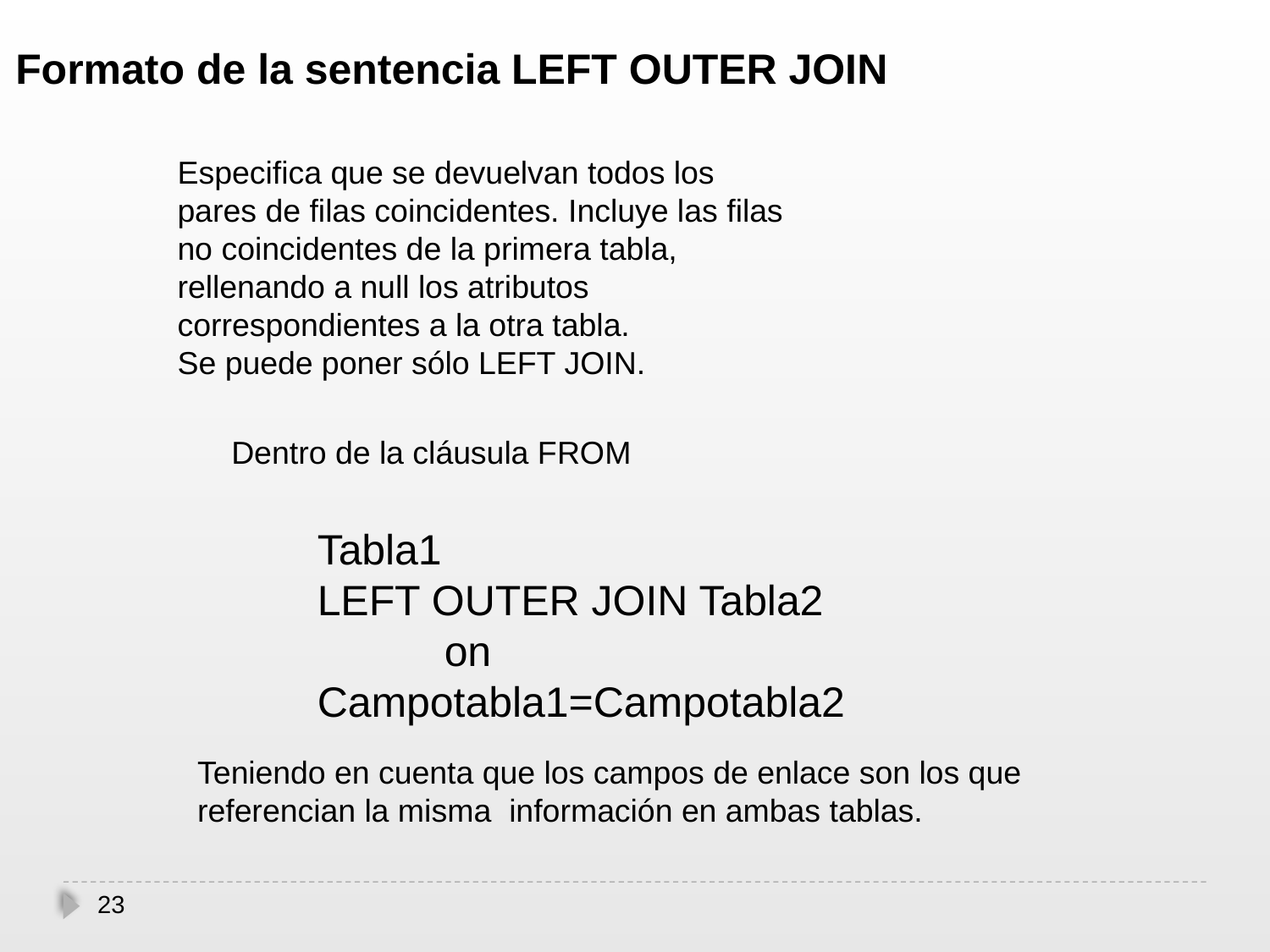

Formato de la sentencia LEFT OUTER JOIN
Especifica que se devuelvan todos los pares de filas coincidentes. Incluye las filas no coincidentes de la primera tabla, rellenando a null los atributos correspondientes a la otra tabla.
Se puede poner sólo LEFT JOIN.
Dentro de la cláusula FROM
Tabla1
LEFT OUTER JOIN Tabla2
	on Campotabla1=Campotabla2
Teniendo en cuenta que los campos de enlace son los que referencian la misma  información en ambas tablas.
23